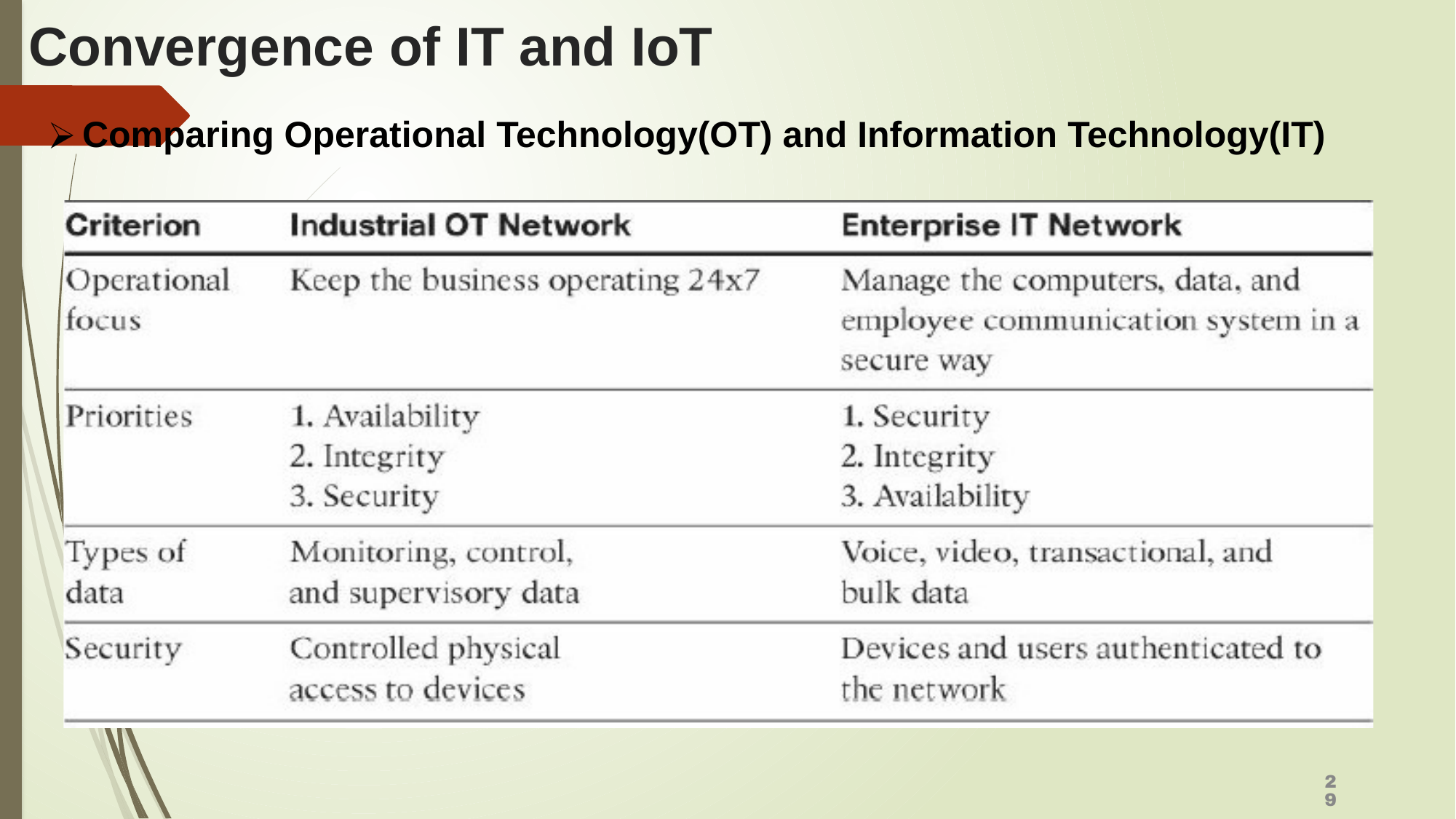

# Convergence of IT and IoT
Comparing Operational Technology(OT) and Information Technology(IT)

29